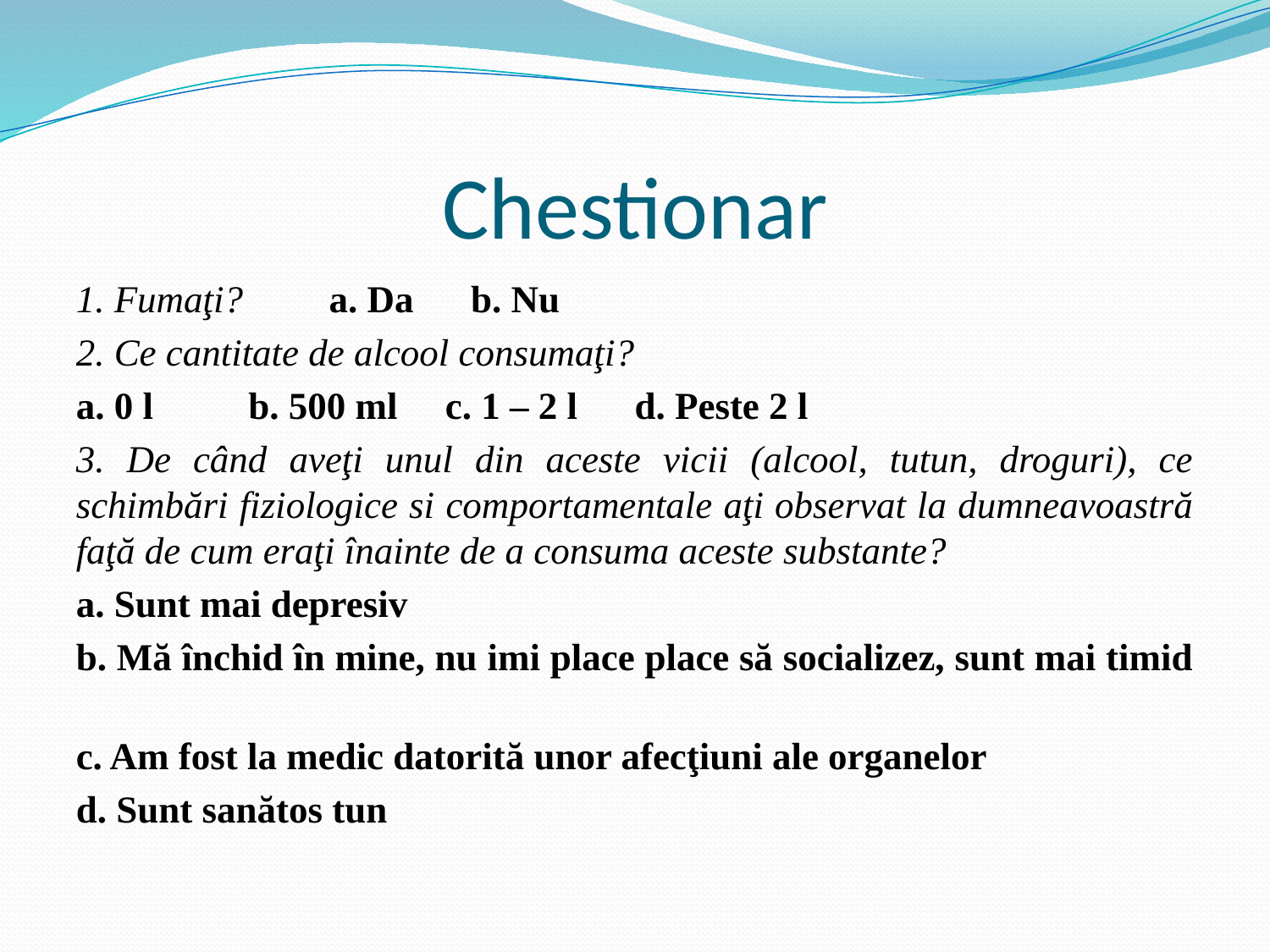

# Chestionar
1. Fumaţi?         a. Da      b. Nu
2. Ce cantitate de alcool consumaţi?
a. 0 l          b. 500 ml     c. 1 – 2 l      d. Peste 2 l
3. De când aveţi unul din aceste vicii (alcool, tutun, droguri), ce schimbări fiziologice si comportamentale aţi observat la dumneavoastră faţă de cum eraţi înainte de a consuma aceste substante?
a. Sunt mai depresiv
b. Mă închid în mine, nu imi place place să socializez, sunt mai timid
c. Am fost la medic datorită unor afecţiuni ale organelor
d. Sunt sanătos tun